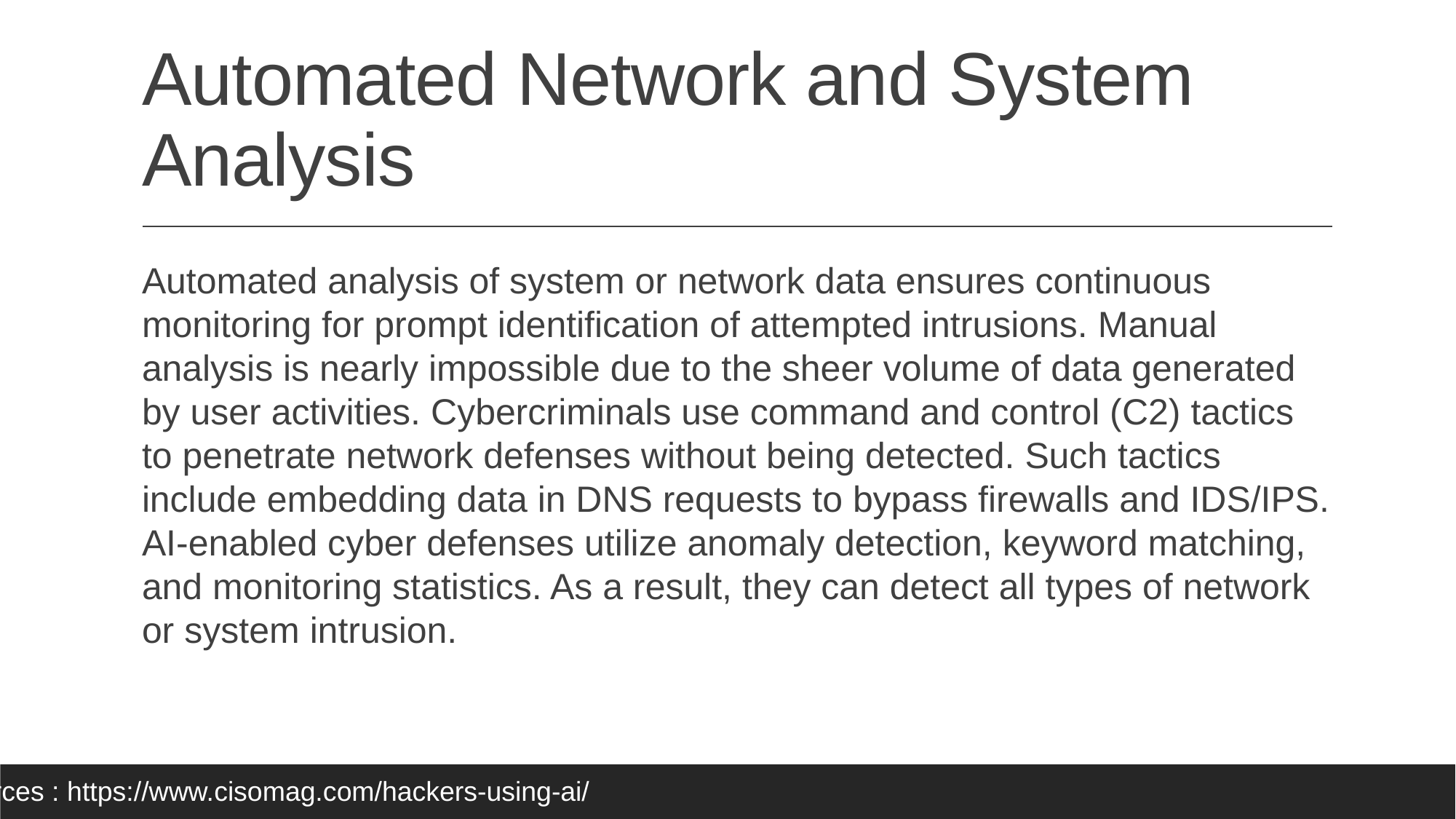

# Automated Network and System Analysis
Automated analysis of system or network data ensures continuous monitoring for prompt identification of attempted intrusions. Manual analysis is nearly impossible due to the sheer volume of data generated by user activities. Cybercriminals use command and control (C2) tactics to penetrate network defenses without being detected. Such tactics include embedding data in DNS requests to bypass firewalls and IDS/IPS. AI-enabled cyber defenses utilize anomaly detection, keyword matching, and monitoring statistics. As a result, they can detect all types of network or system intrusion.
Sources : https://www.cisomag.com/hackers-using-ai/